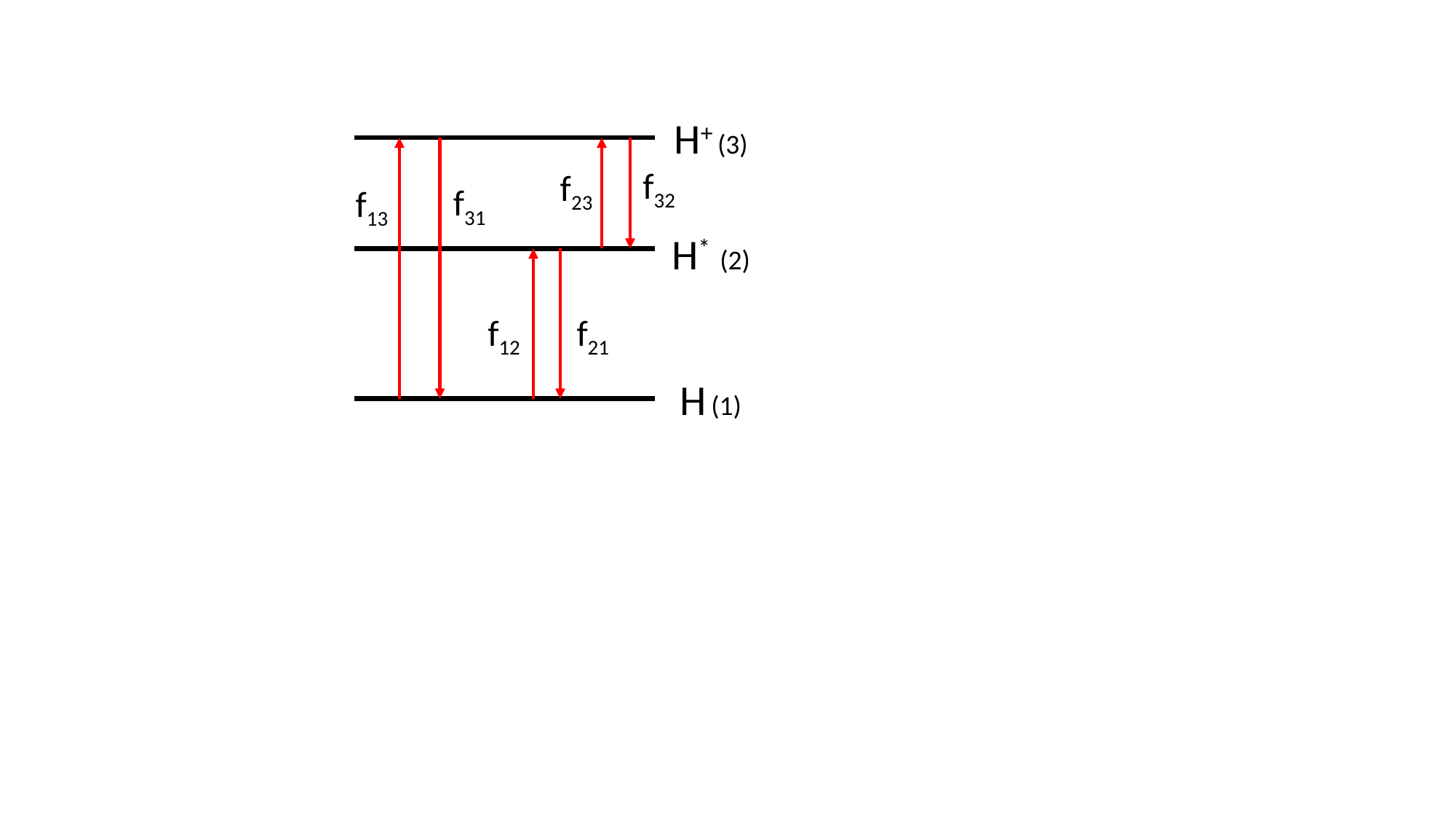

H+ (3)
f32
f23
f31
f13
H* (2)
f21
f12
H (1)